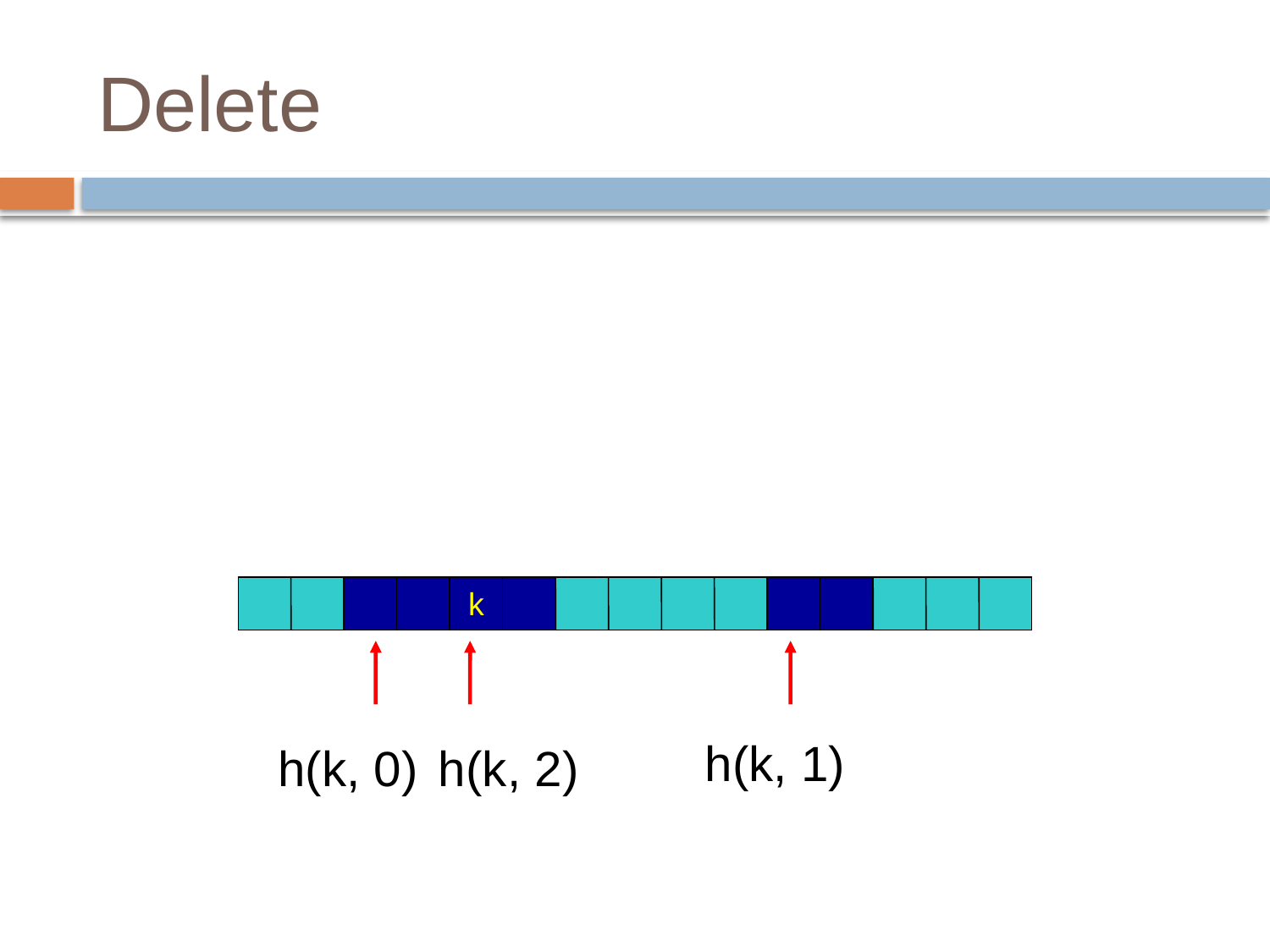

# Delete

k

h(k, 1)
h(k, 0)
h(k, 2)